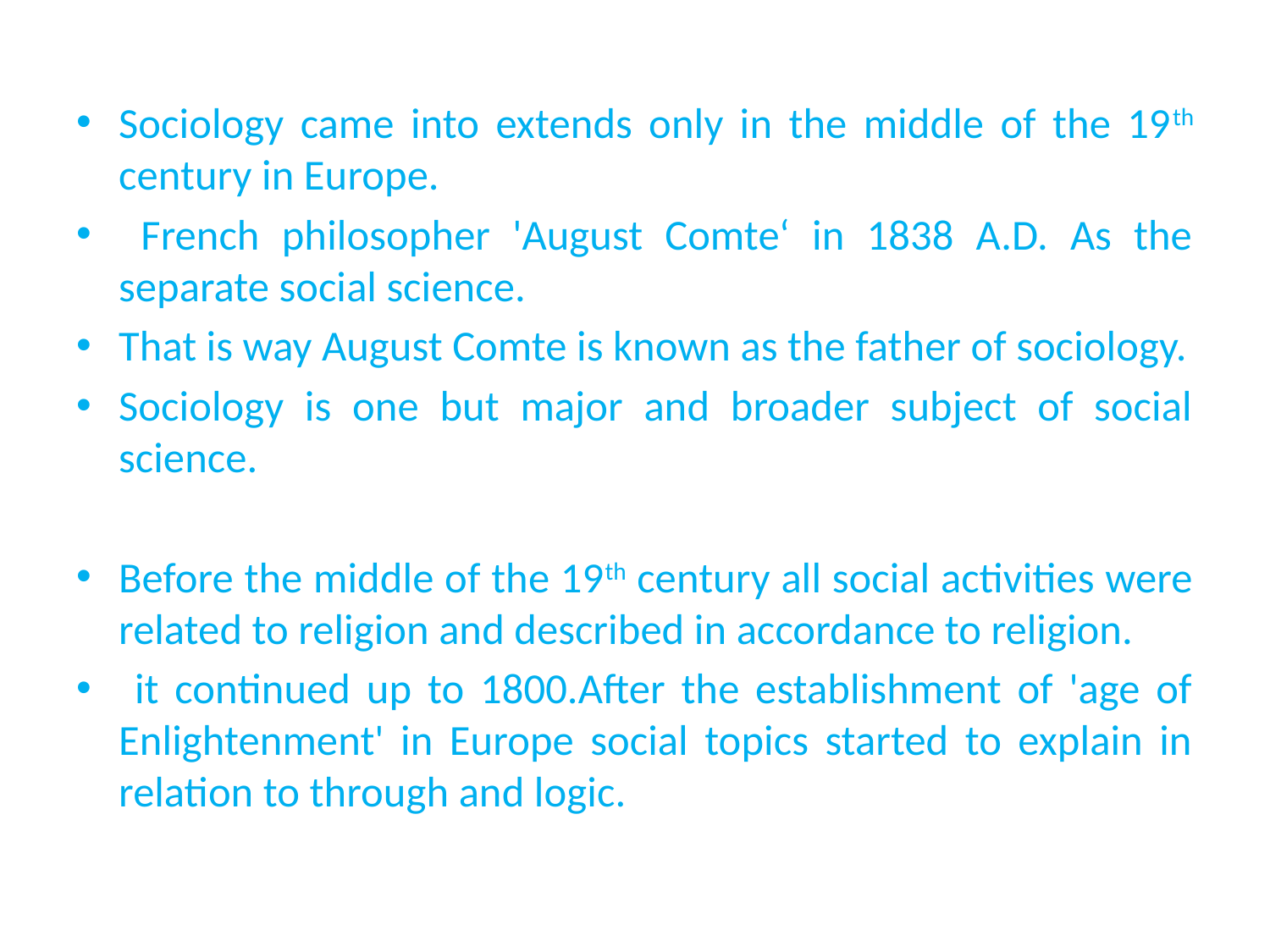

Sociology came into extends only in the middle of the 19th century in Europe.
 French philosopher 'August Comte‘ in 1838 A.D. As the separate social science.
That is way August Comte is known as the father of sociology.
Sociology is one but major and broader subject of social science.

Before the middle of the 19th century all social activities were related to religion and described in accordance to religion.
 it continued up to 1800.After the establishment of 'age of Enlightenment' in Europe social topics started to explain in relation to through and logic.